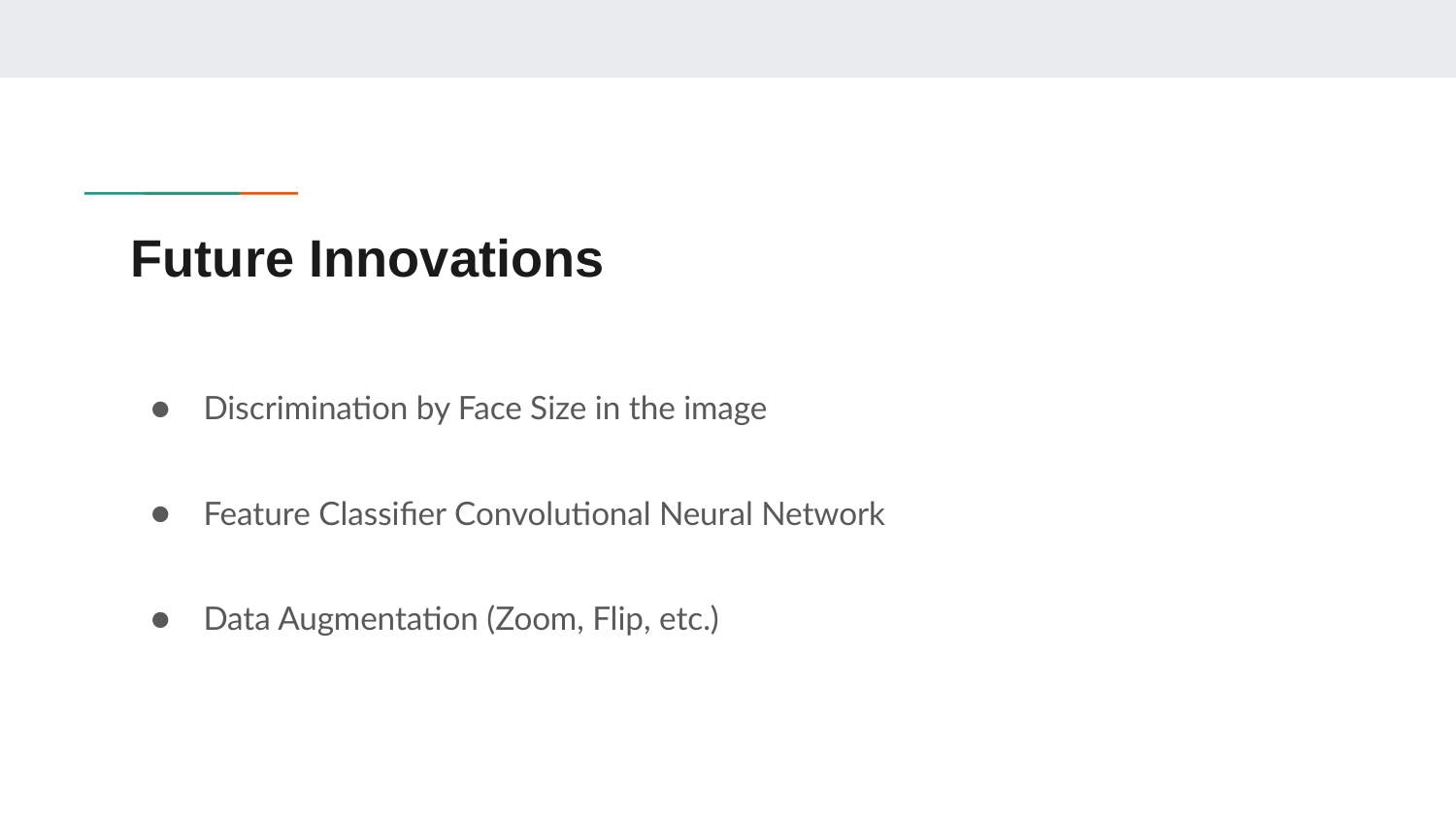

# Future Innovations
Discrimination by Face Size in the image

Feature Classifier Convolutional Neural Network

Data Augmentation (Zoom, Flip, etc.)